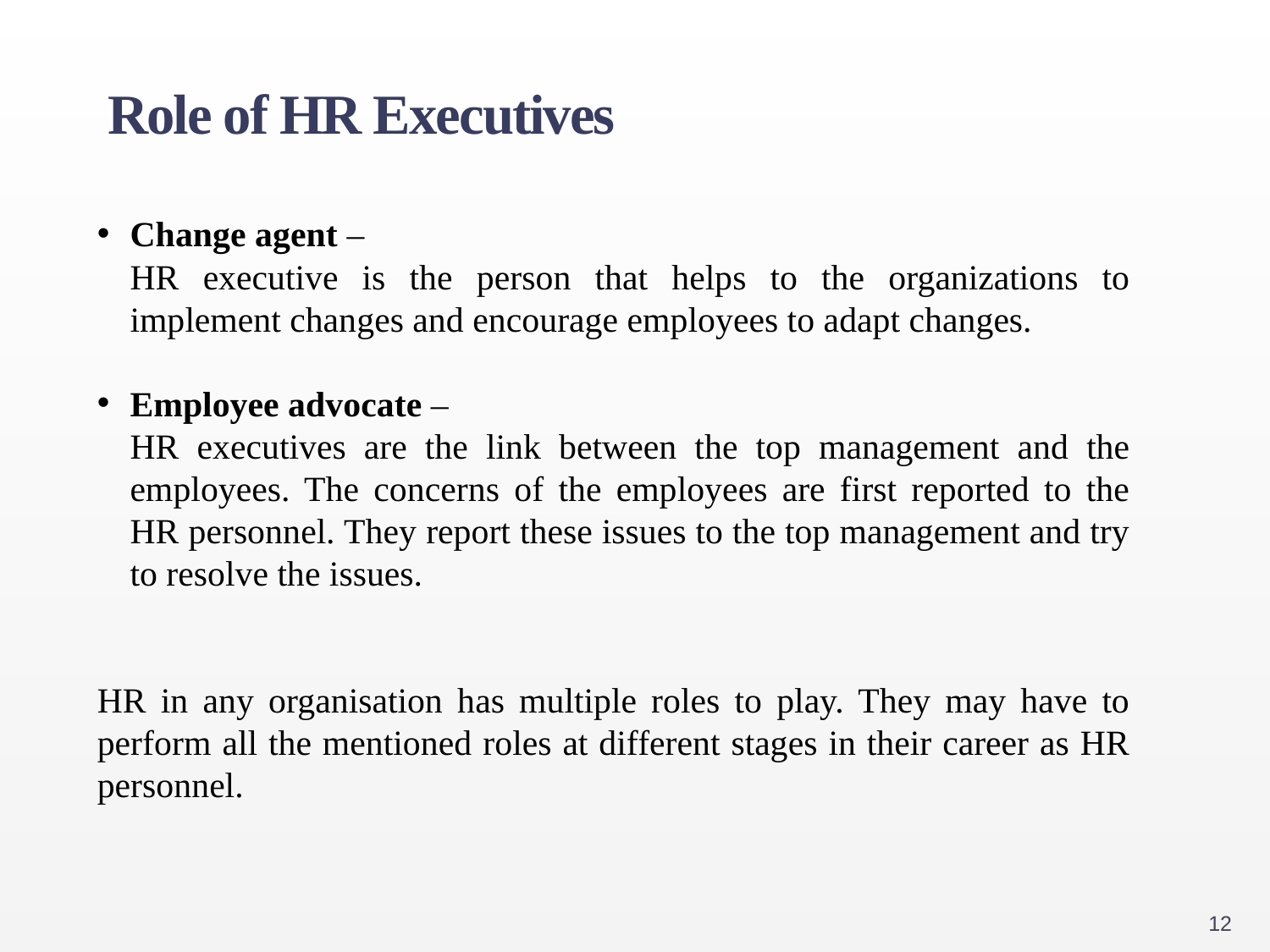

Role of HR Executives
Change agent –
	HR executive is the person that helps to the organizations to implement changes and encourage employees to adapt changes.

Employee advocate –
	HR executives are the link between the top management and the employees. The concerns of the employees are first reported to the HR personnel. They report these issues to the top management and try to resolve the issues.

HR in any organisation has multiple roles to play. They may have to perform all the mentioned roles at different stages in their career as HR personnel.
12